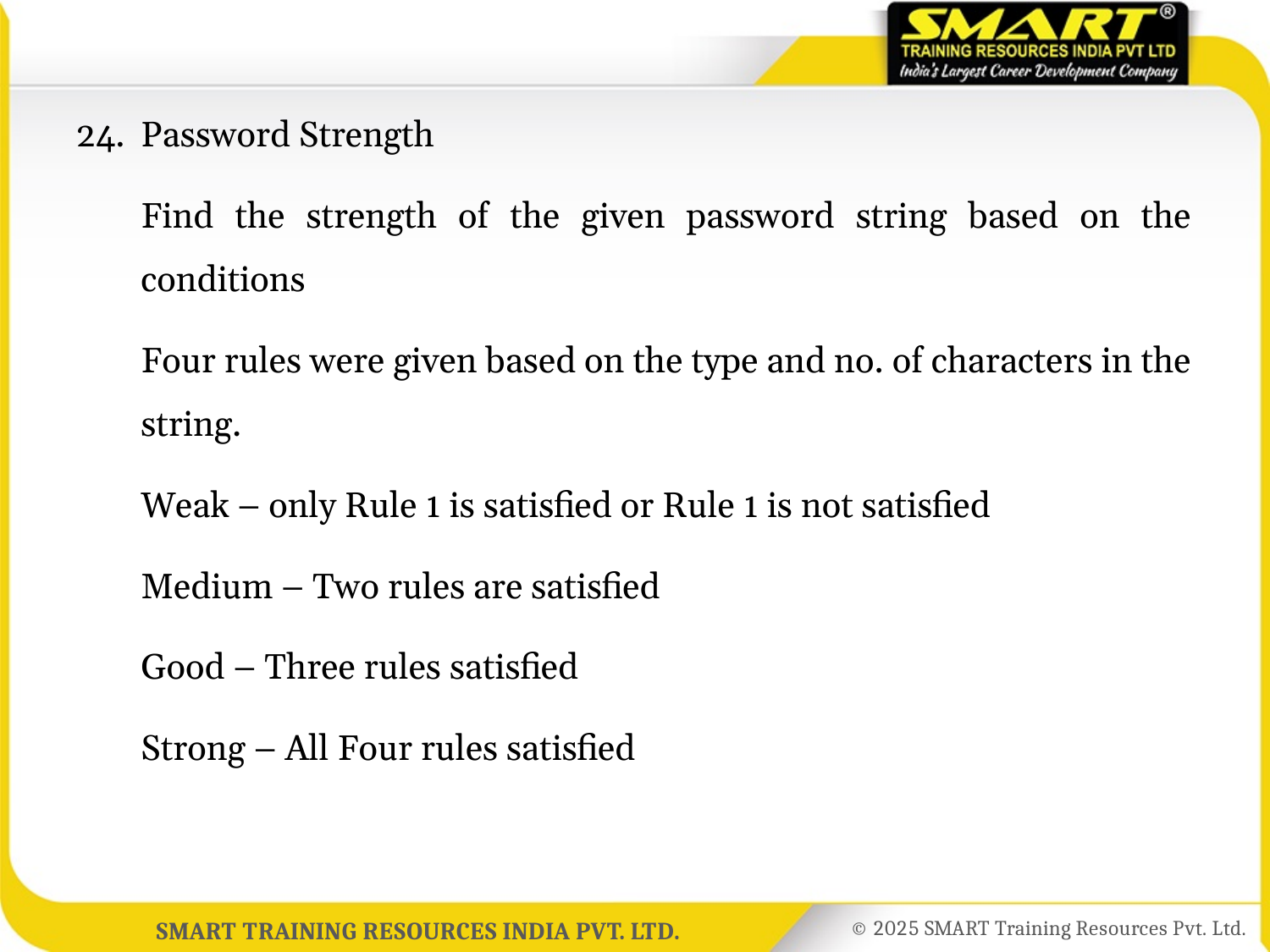

24.	Password Strength
	Find the strength of the given password string based on the conditions
	Four rules were given based on the type and no. of characters in the string.
	Weak – only Rule 1 is satisfied or Rule 1 is not satisfied
	Medium – Two rules are satisfied
	Good – Three rules satisfied
	Strong – All Four rules satisfied